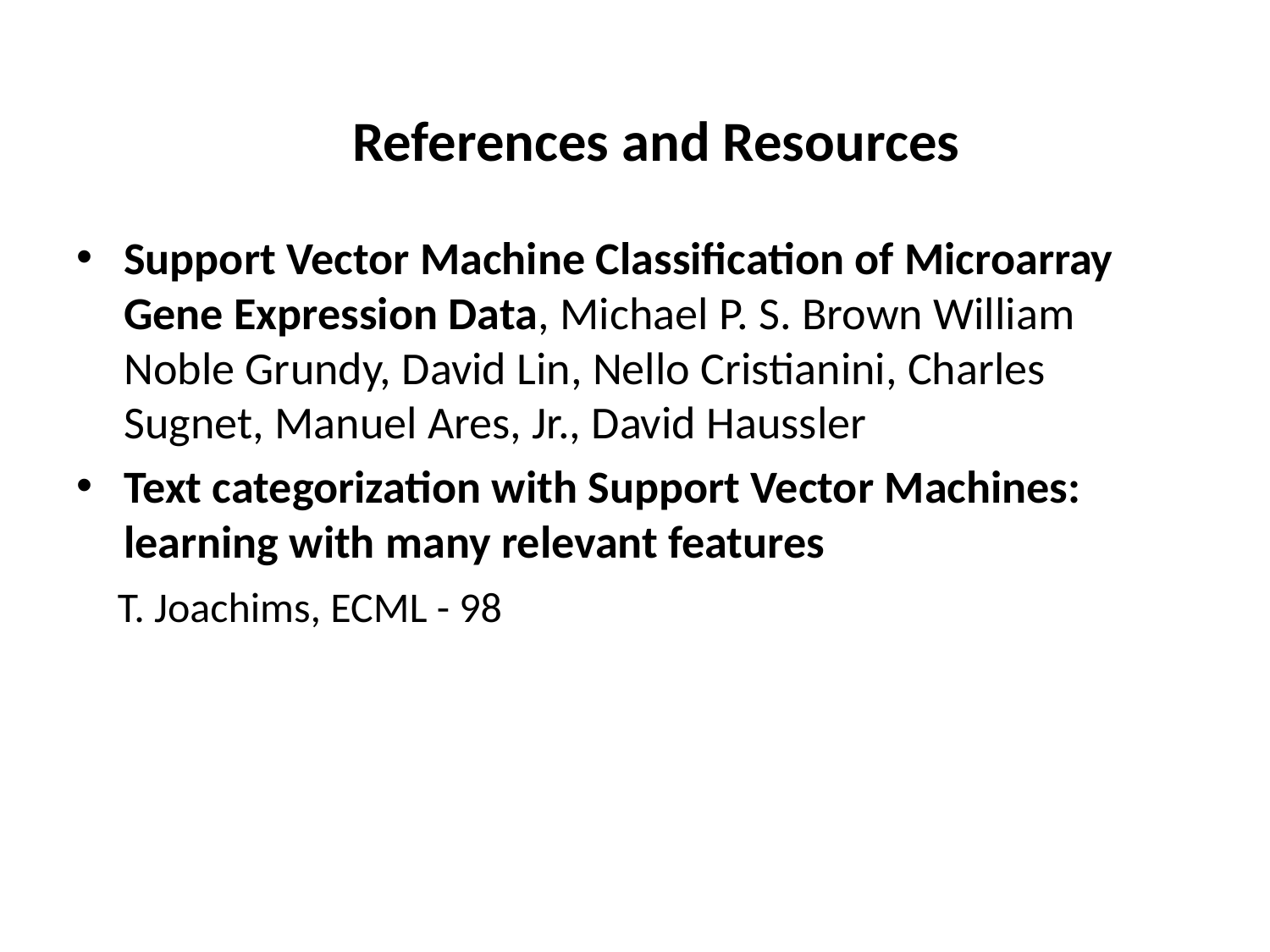

References and Resources
Support Vector Machine Classification of Microarray Gene Expression Data, Michael P. S. Brown William Noble Grundy, David Lin, Nello Cristianini, Charles Sugnet, Manuel Ares, Jr., David Haussler
Text categorization with Support Vector Machines:
learning with many relevant features
    T. Joachims, ECML - 98